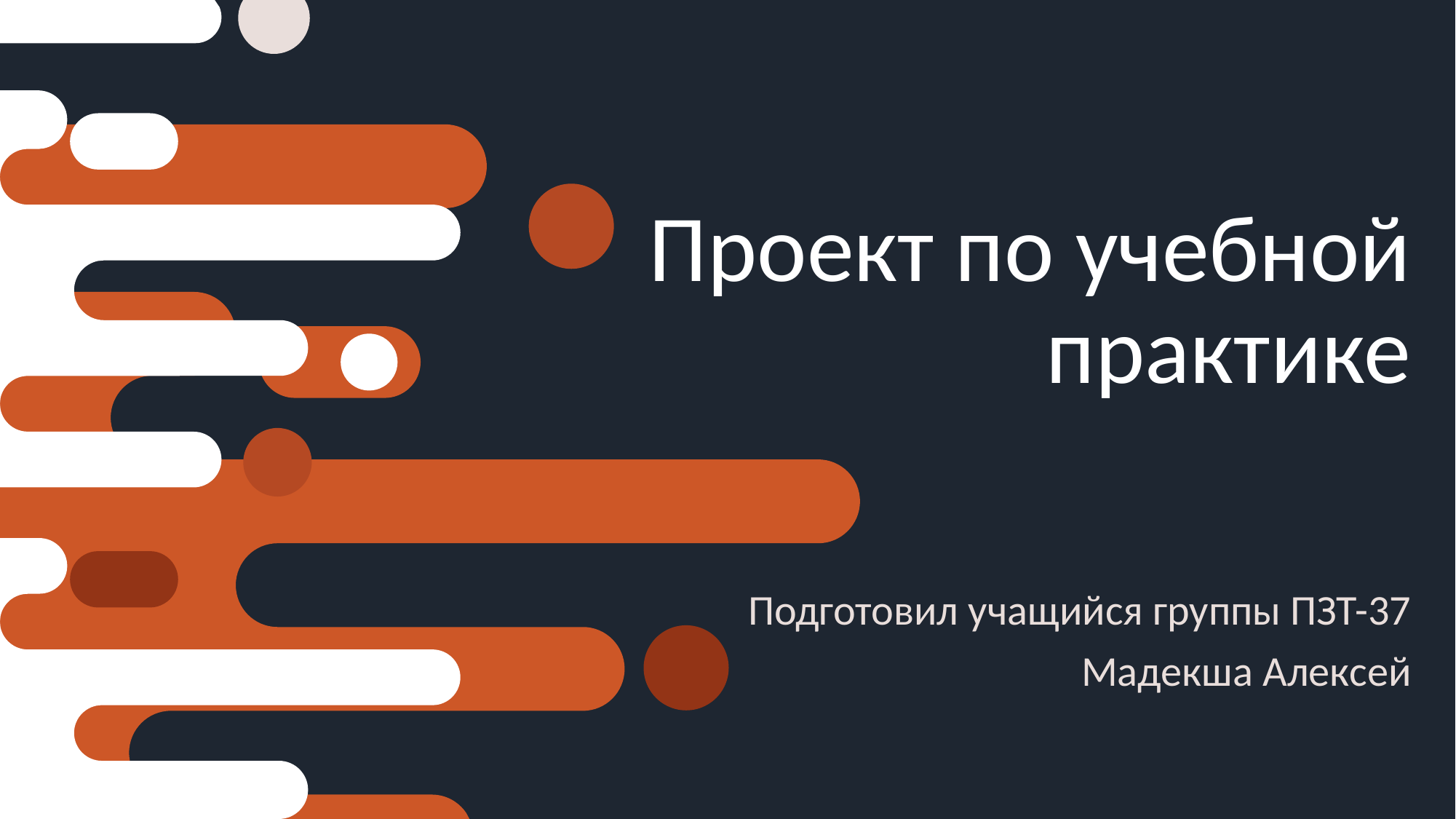

# Проект по учебной практике
Подготовил учащийся группы ПЗТ-37
Мадекша Алексей